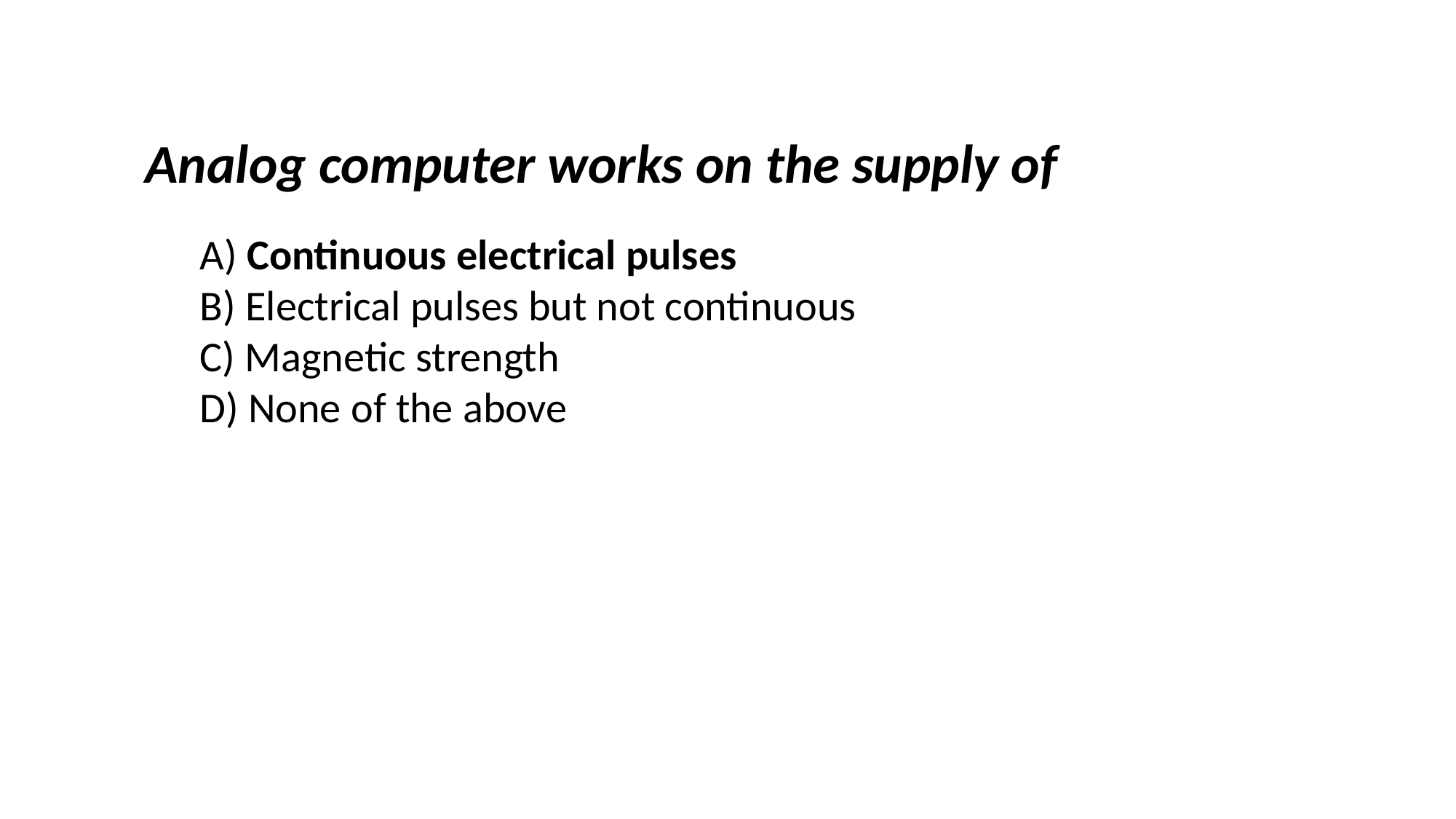

Analog computer works on the supply of

A) Continuous electrical pulses
B) Electrical pulses but not continuous
C) Magnetic strength
D) None of the above